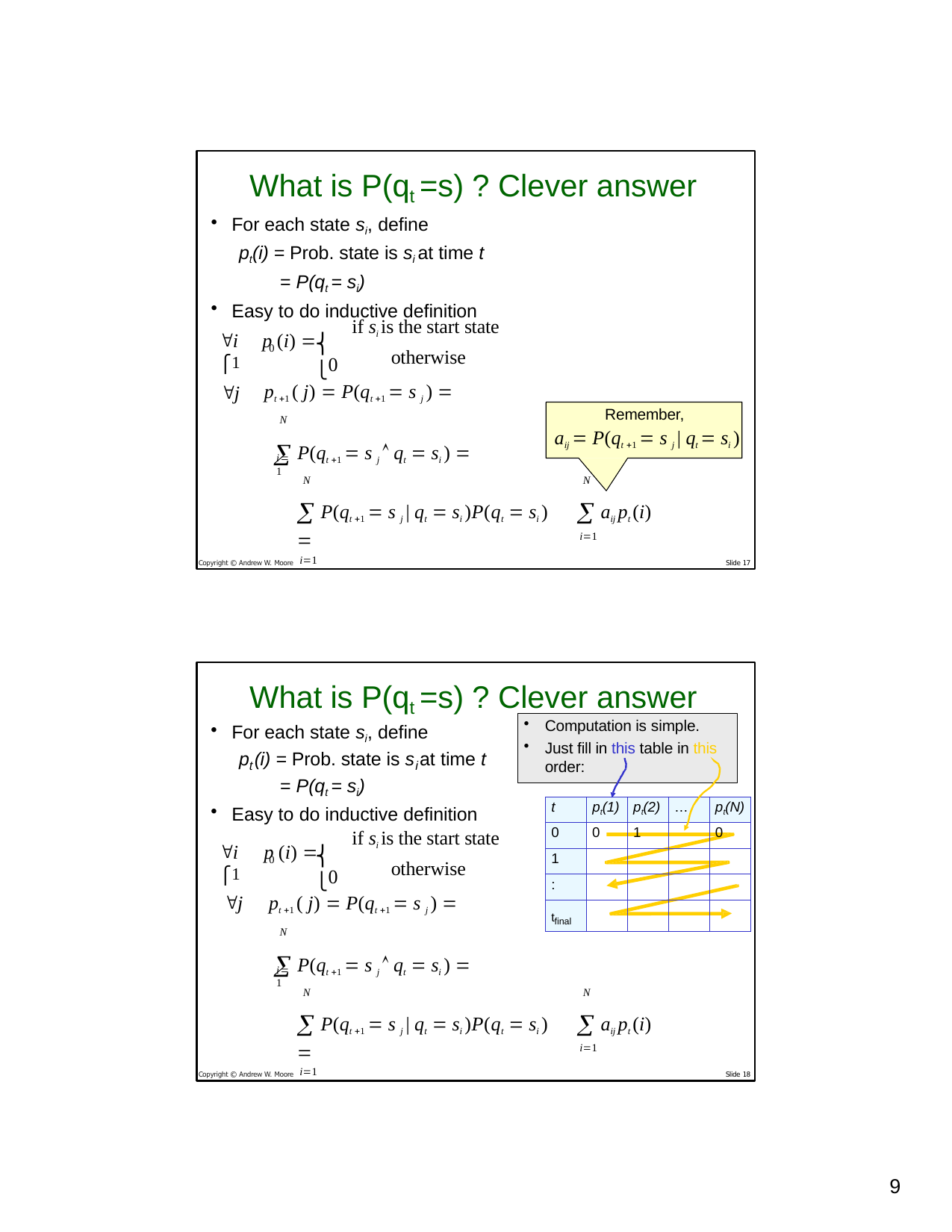

What is P(qt =s) ? Clever answer
For each state si, define
pt(i) = Prob. state is si at time t
= P(qt = si)
Easy to do inductive definition
if si is the start state  otherwise
∀j
∀i	p (i) = ⎧1
⎨
0
⎩0
pt +1 ( j) = P(qt +1 = s j ) =
∑ P(qt +1 = s j ∧ qt = si ) =
Remember,
aij = P(qt +1 = s j | qt = si )

N
i=1
∑ P(qt +1 = s j | qt = si )P(qt = si ) =
i=1
∑ aij pt (i)
i=1
N
N
Copyright © Andrew W. Moore
Slide 17

What is P(qt =s) ? Clever answer
Computation is simple.
Just fill in this table in this  order:

For each state si, define
p (i) = Prob. state is s at time t
t	i

= P(qt = si)
Easy to do inductive definition
| t | pt(1) | pt(2) | … | pt(N) |
| --- | --- | --- | --- | --- |
| 0 | 0 | 1 |  | 0 |
| 1 |  |  |  |  |
| : |  |  |  |  |
| tfinal |  |  |  |  |
if si is the start state  otherwise

∀i	p (i) = ⎧1
⎨
0
⎩0
∀j	pt +1 ( j) = P(qt +1 = s j ) =
∑ P(qt +1 = s j ∧ qt = si ) =

N
i=1
∑ aij pt (i)
i=1
∑ P(qt +1 = s j | qt = si )P(qt = si ) =
i=1
N
N
Copyright © Andrew W. Moore
Slide 18
9